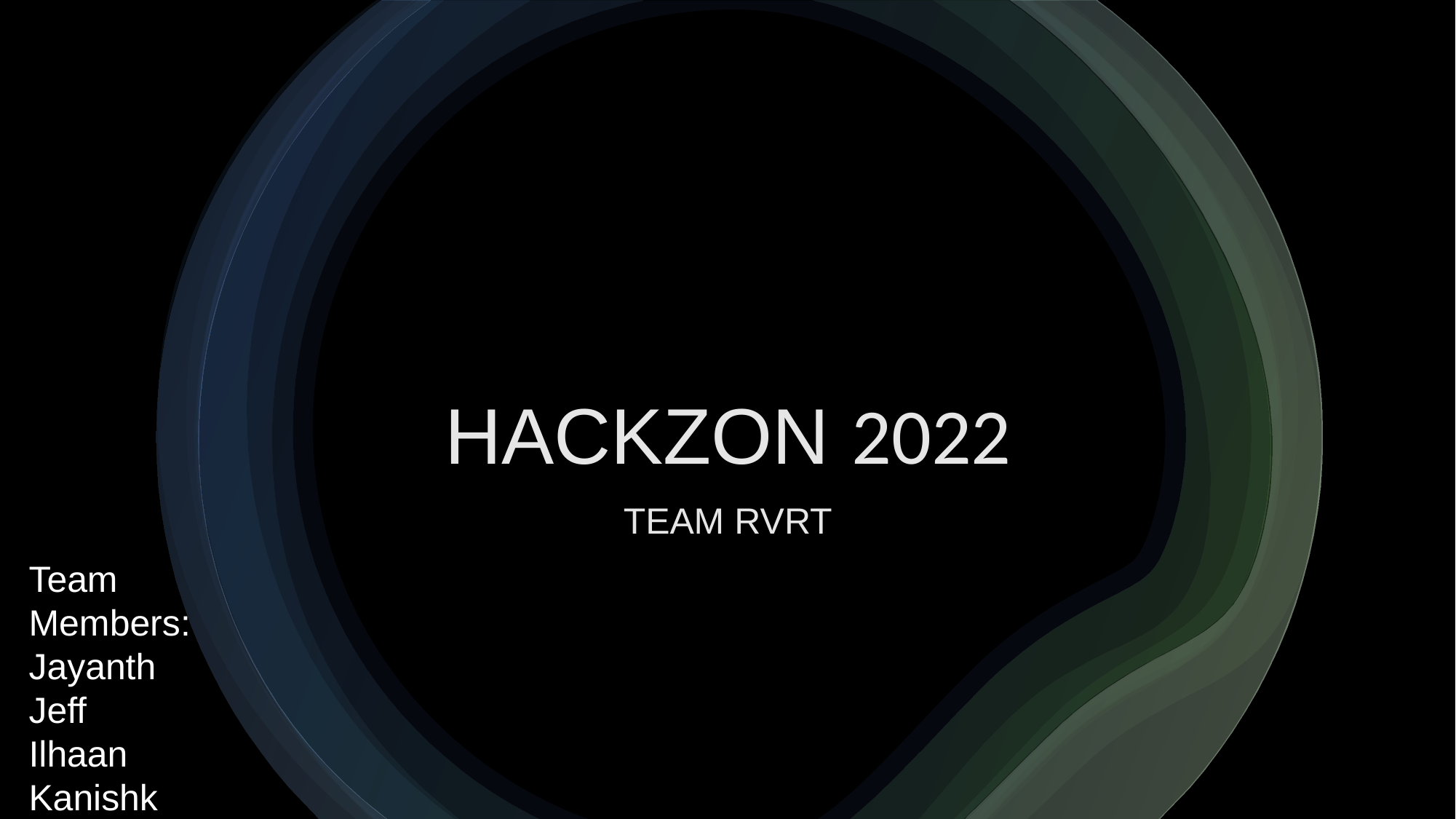

# HACKZON 2022
TEAM RVRT
Team Members:
Jayanth
Jeff
Ilhaan
Kanishk